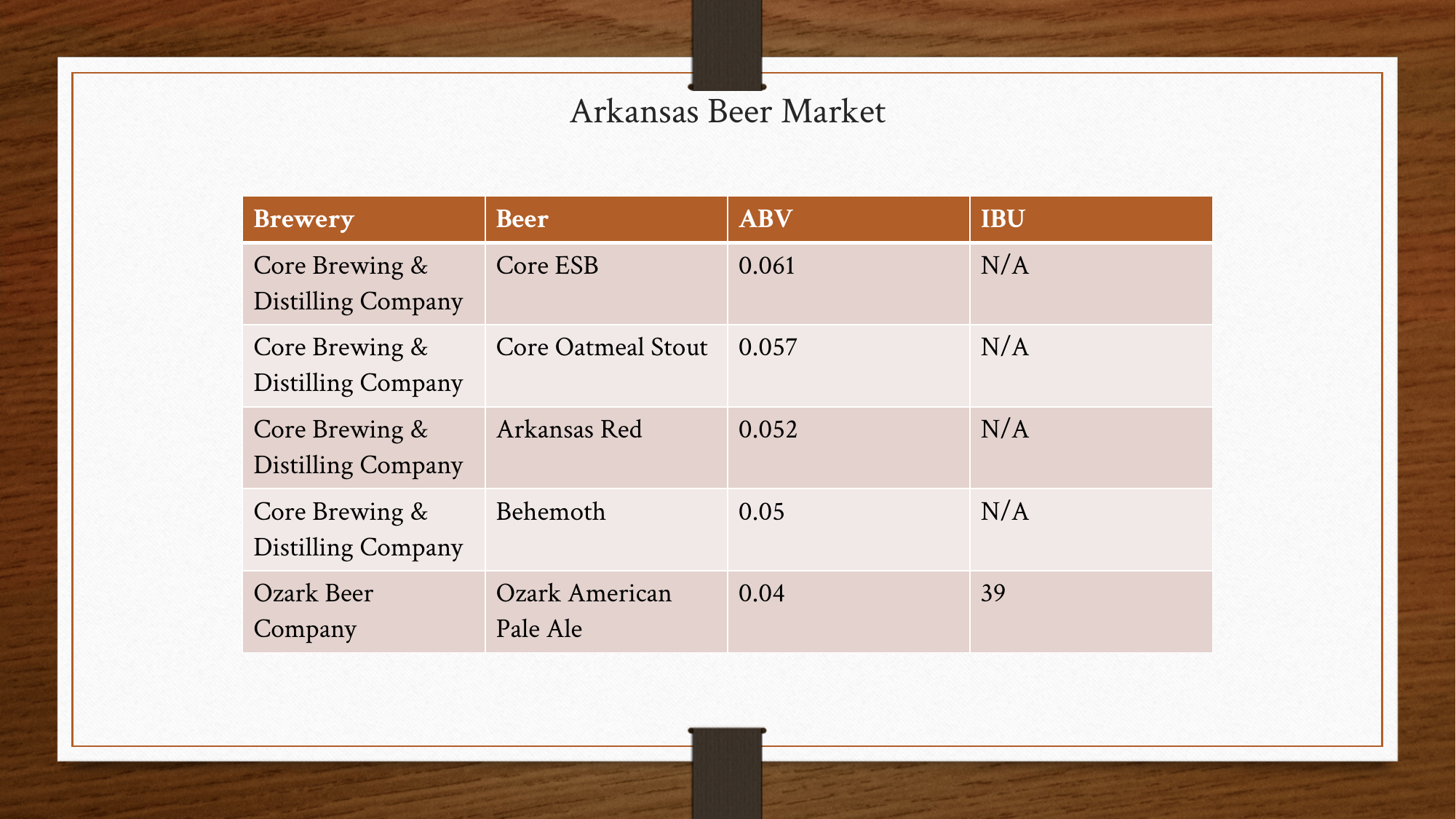

Arkansas Beer Market
| Brewery | Beer | ABV | IBU |
| --- | --- | --- | --- |
| Core Brewing & Distilling Company | Core ESB | 0.061 | N/A |
| Core Brewing & Distilling Company | Core Oatmeal Stout | 0.057 | N/A |
| Core Brewing & Distilling Company | Arkansas Red | 0.052 | N/A |
| Core Brewing & Distilling Company | Behemoth | 0.05 | N/A |
| Ozark Beer Company | Ozark American Pale Ale | 0.04 | 39 |